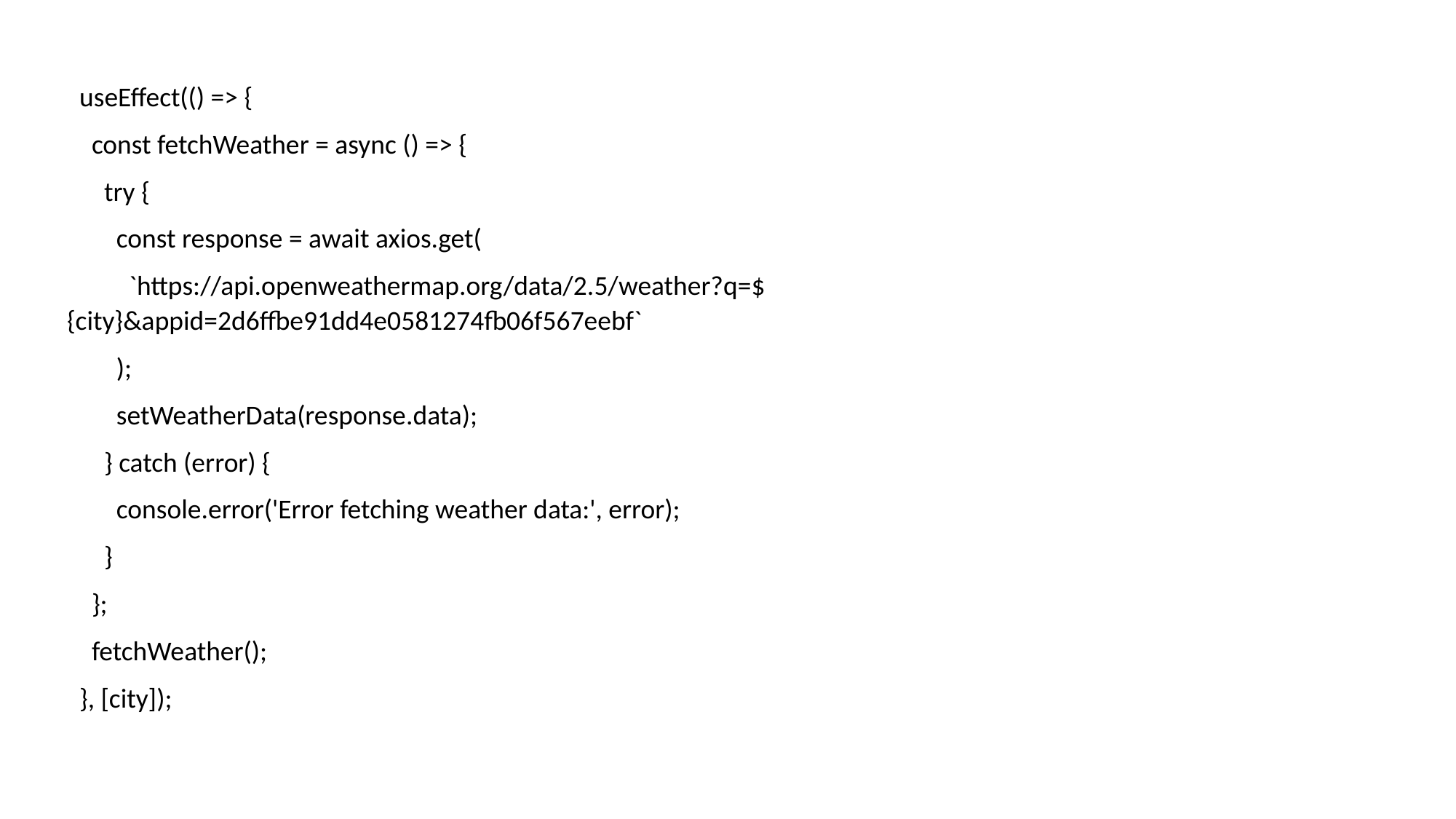

useEffect(() => {
    const fetchWeather = async () => {
      try {
        const response = await axios.get(
          `https://api.openweathermap.org/data/2.5/weather?q=${city}&appid=2d6ffbe91dd4e0581274fb06f567eebf`
        );
        setWeatherData(response.data);
      } catch (error) {
        console.error('Error fetching weather data:', error);
      }
    };
    fetchWeather();
  }, [city]);